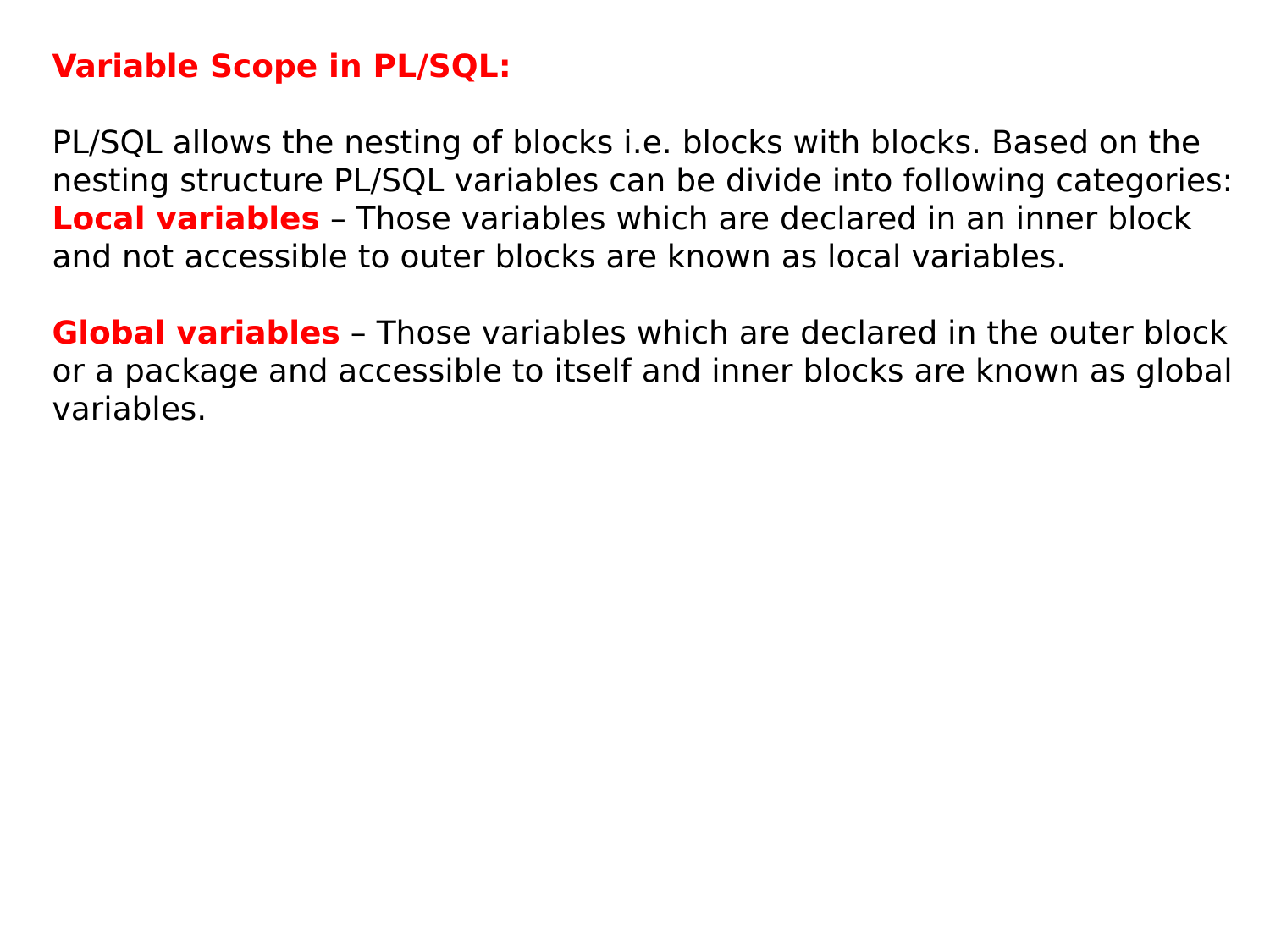

Variable Scope in PL/SQL:

PL/SQL allows the nesting of blocks i.e. blocks with blocks. Based on the nesting structure PL/SQL variables can be divide into following categories:
Local variables – Those variables which are declared in an inner block and not accessible to outer blocks are known as local variables.
Global variables – Those variables which are declared in the outer block or a package and accessible to itself and inner blocks are known as global variables.